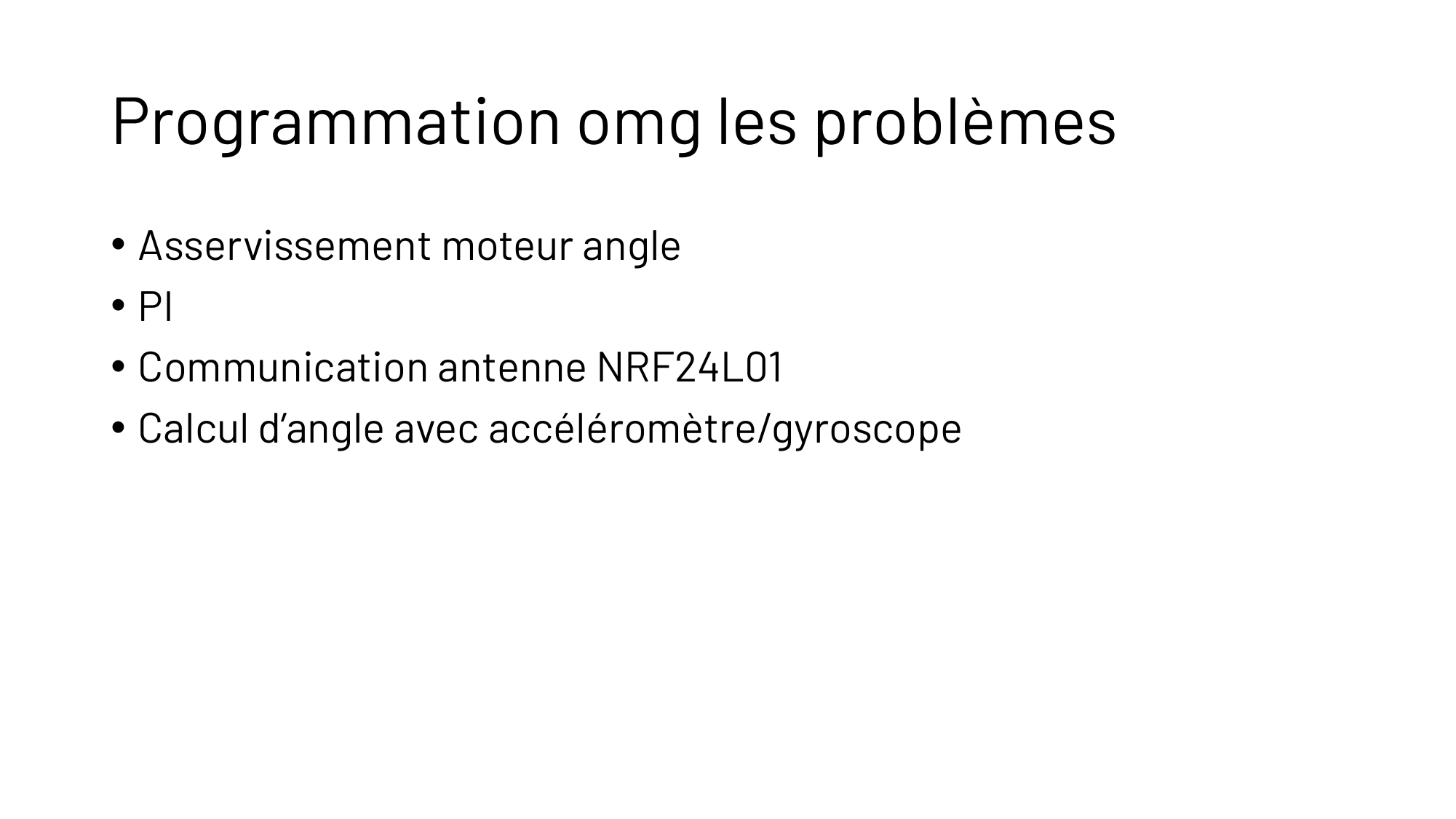

# Programmation omg les problèmes
Asservissement moteur angle
PI
Communication antenne NRF24L01
Calcul d’angle avec accéléromètre/gyroscope